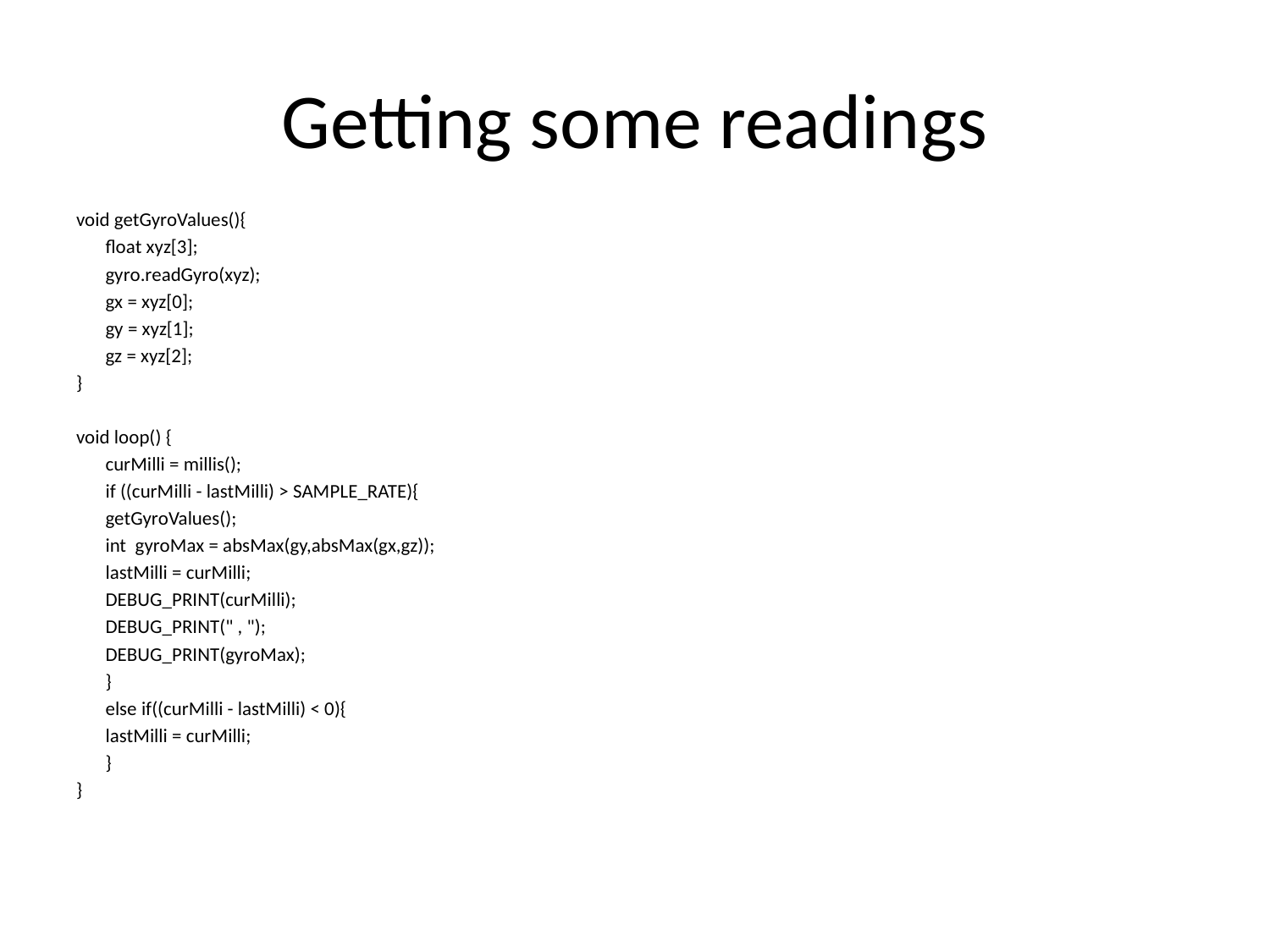

# Getting some readings
void getGyroValues(){
	float xyz[3];
	gyro.readGyro(xyz);
	gx = xyz[0];
	gy = xyz[1];
	gz = xyz[2];
}

void loop() {
	curMilli = millis();
	if ((curMilli - lastMilli) > SAMPLE_RATE){
		getGyroValues();
		int  gyroMax = absMax(gy,absMax(gx,gz));
		lastMilli = curMilli;
		DEBUG_PRINT(curMilli);
		DEBUG_PRINT(" , ");
		DEBUG_PRINT(gyroMax);
	}
	else if((curMilli - lastMilli) < 0){
		lastMilli = curMilli;
	}
}